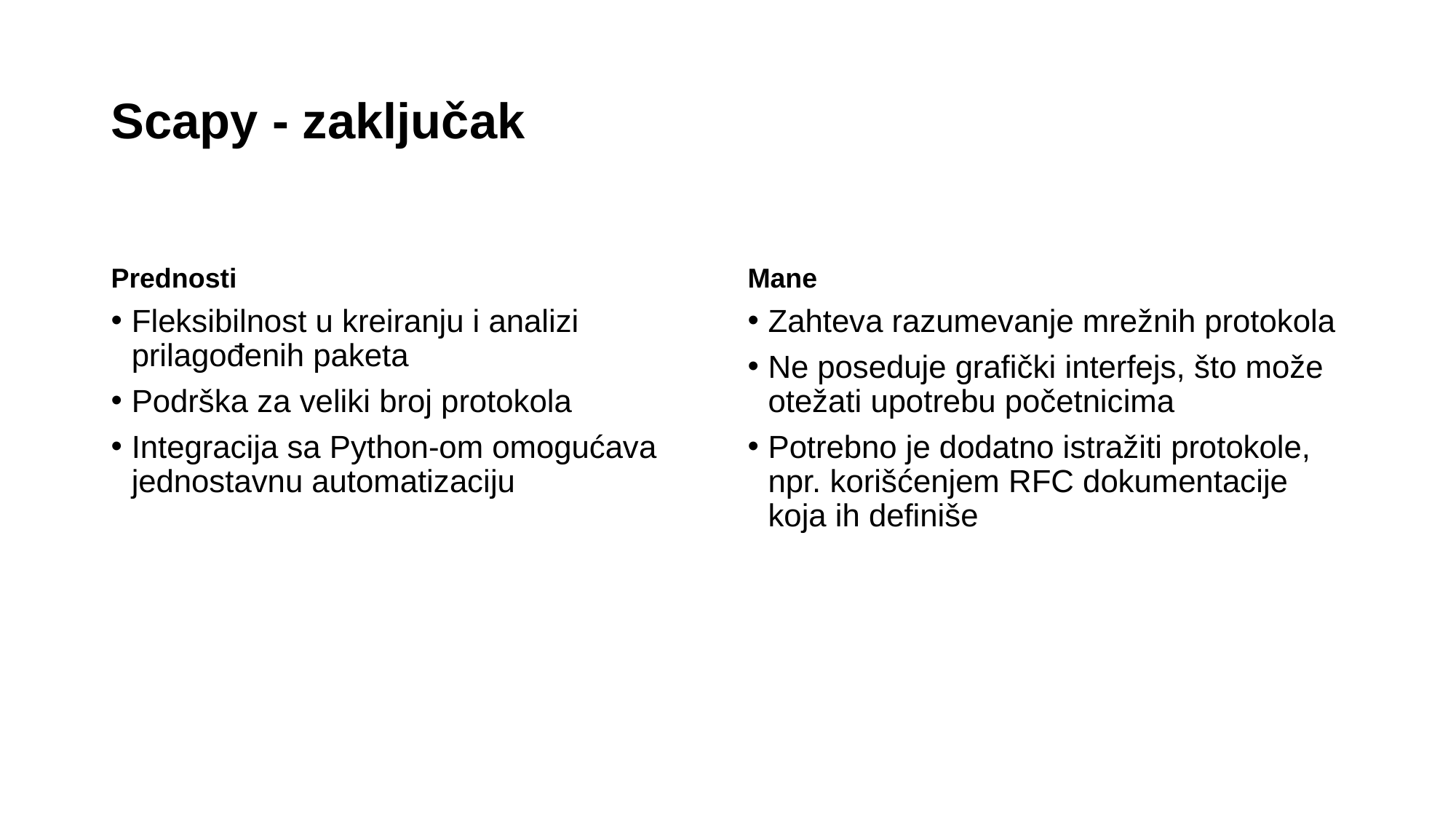

# Scapy - zaključak
Prednosti
Mane
Fleksibilnost u kreiranju i analizi prilagođenih paketa
Podrška za veliki broj protokola
Integracija sa Python-om omogućava jednostavnu automatizaciju
Zahteva razumevanje mrežnih protokola
Ne poseduje grafički interfejs, što može otežati upotrebu početnicima
Potrebno je dodatno istražiti protokole, npr. korišćenjem RFC dokumentacije koja ih definiše